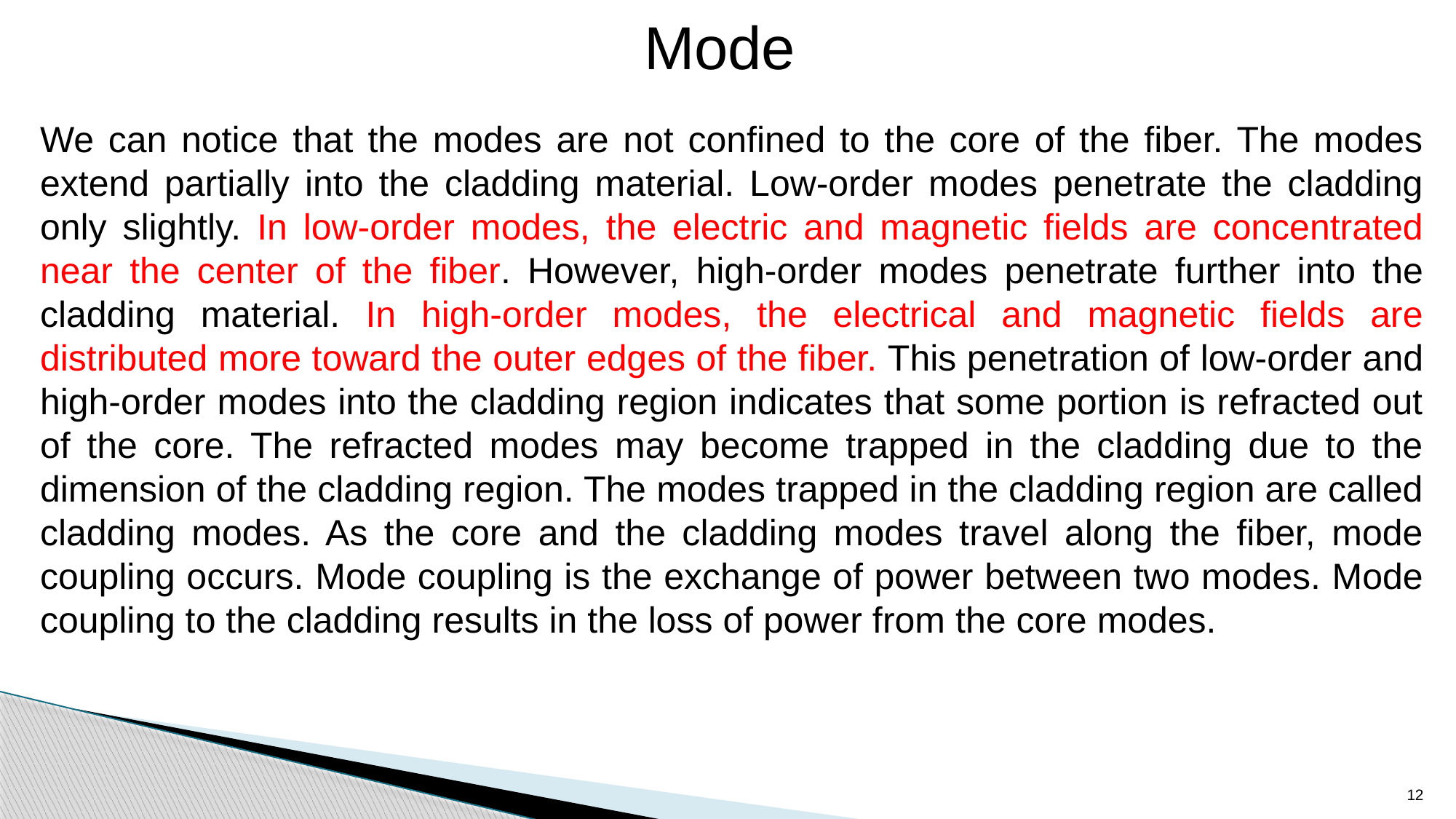

Mode
We can notice that the modes are not confined to the core of the fiber. The modes extend partially into the cladding material. Low-order modes penetrate the cladding only slightly. In low-order modes, the electric and magnetic fields are concentrated near the center of the fiber. However, high-order modes penetrate further into the cladding material. In high-order modes, the electrical and magnetic fields are distributed more toward the outer edges of the fiber. This penetration of low-order and high-order modes into the cladding region indicates that some portion is refracted out of the core. The refracted modes may become trapped in the cladding due to the dimension of the cladding region. The modes trapped in the cladding region are called cladding modes. As the core and the cladding modes travel along the fiber, mode coupling occurs. Mode coupling is the exchange of power between two modes. Mode coupling to the cladding results in the loss of power from the core modes.
12